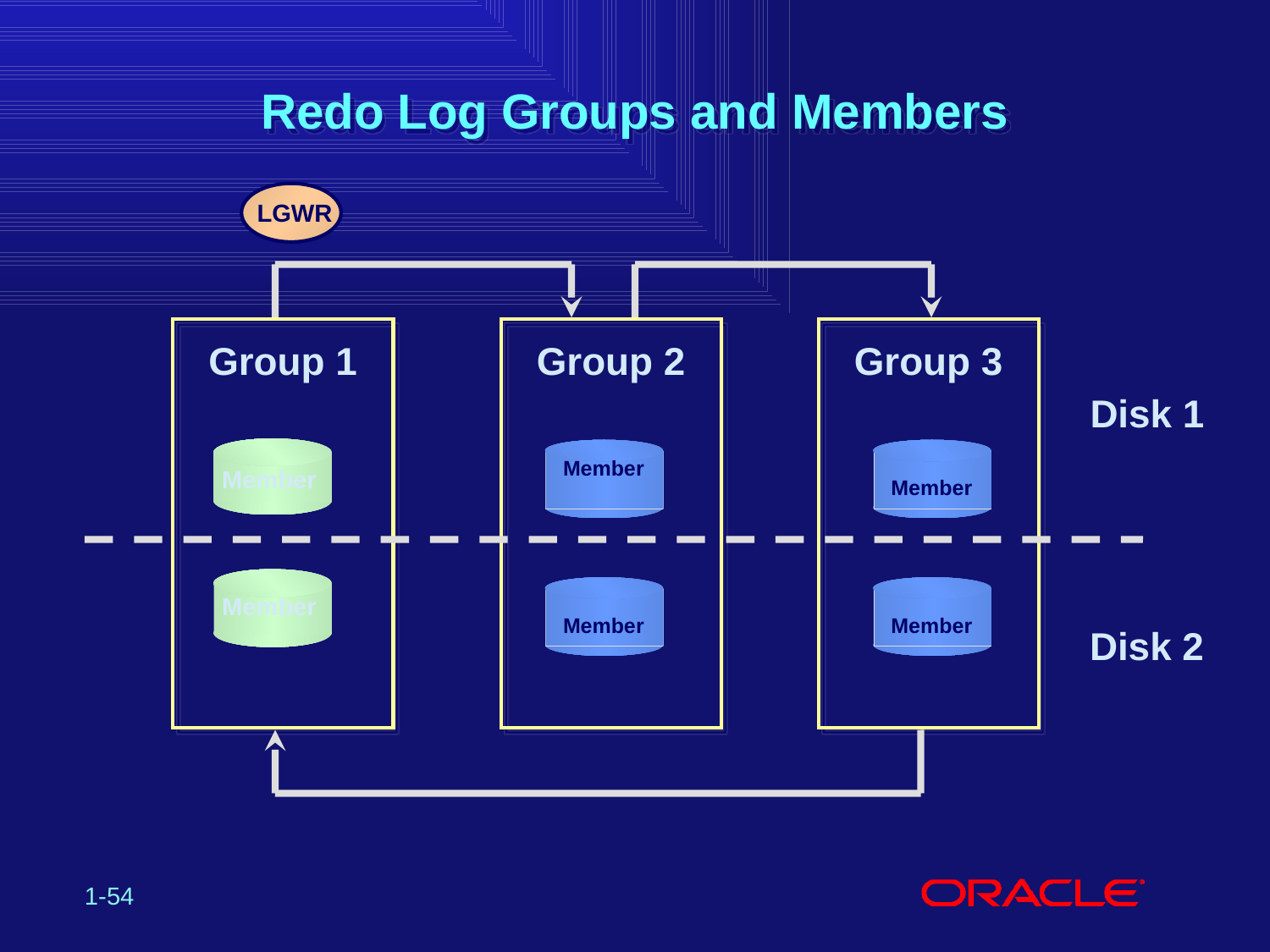

# Redo Log Groups and Members
 LGWR

Group 1
Group 2
Group 3
Disk 1

Member

Member

Member

Member

Member
Member
Disk 2